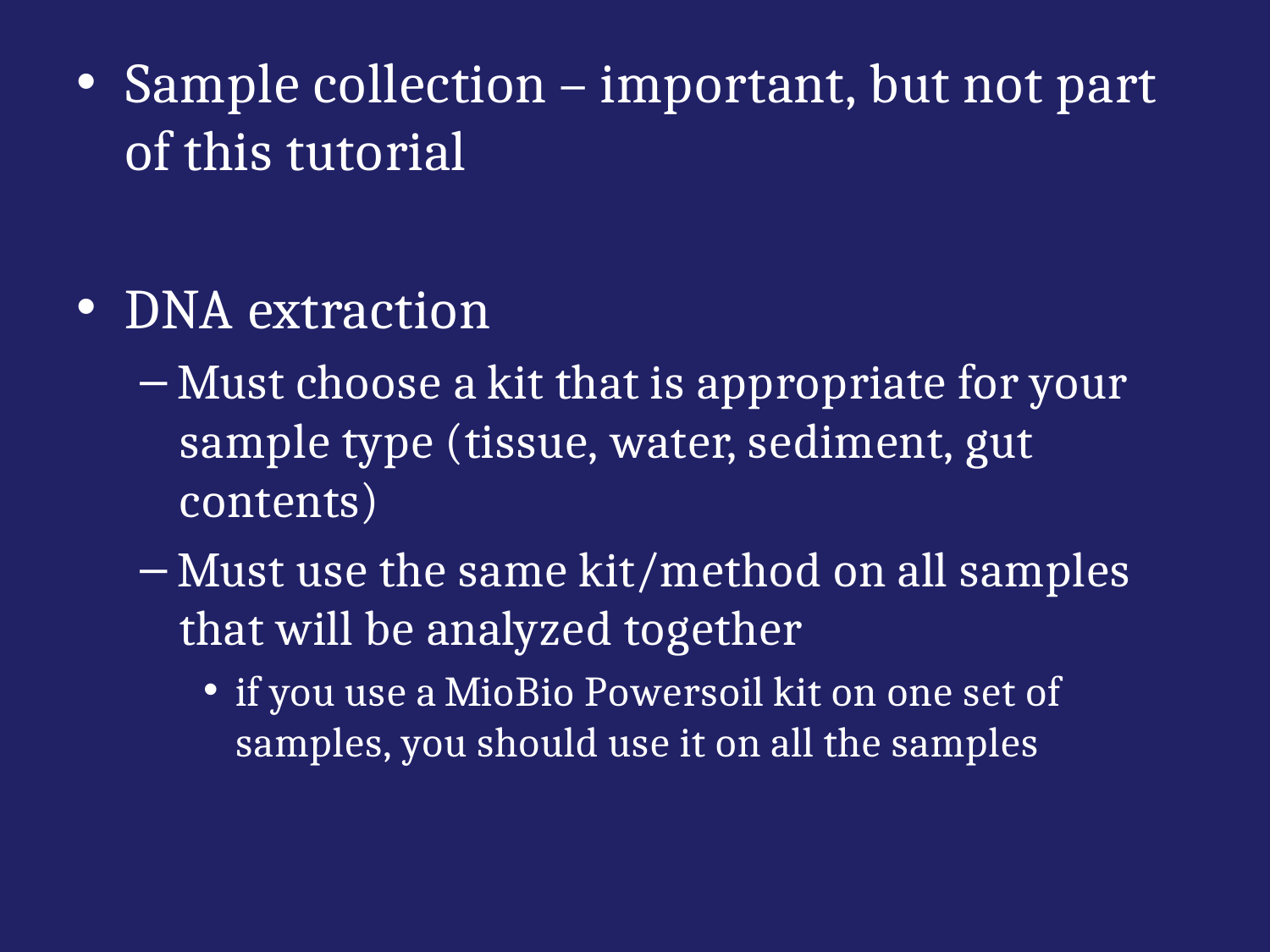

Sample collection – important, but not part of this tutorial

DNA extraction
Must choose a kit that is appropriate for your sample type (tissue, water, sediment, gut contents)
Must use the same kit/method on all samples that will be analyzed together
if you use a MioBio Powersoil kit on one set of samples, you should use it on all the samples